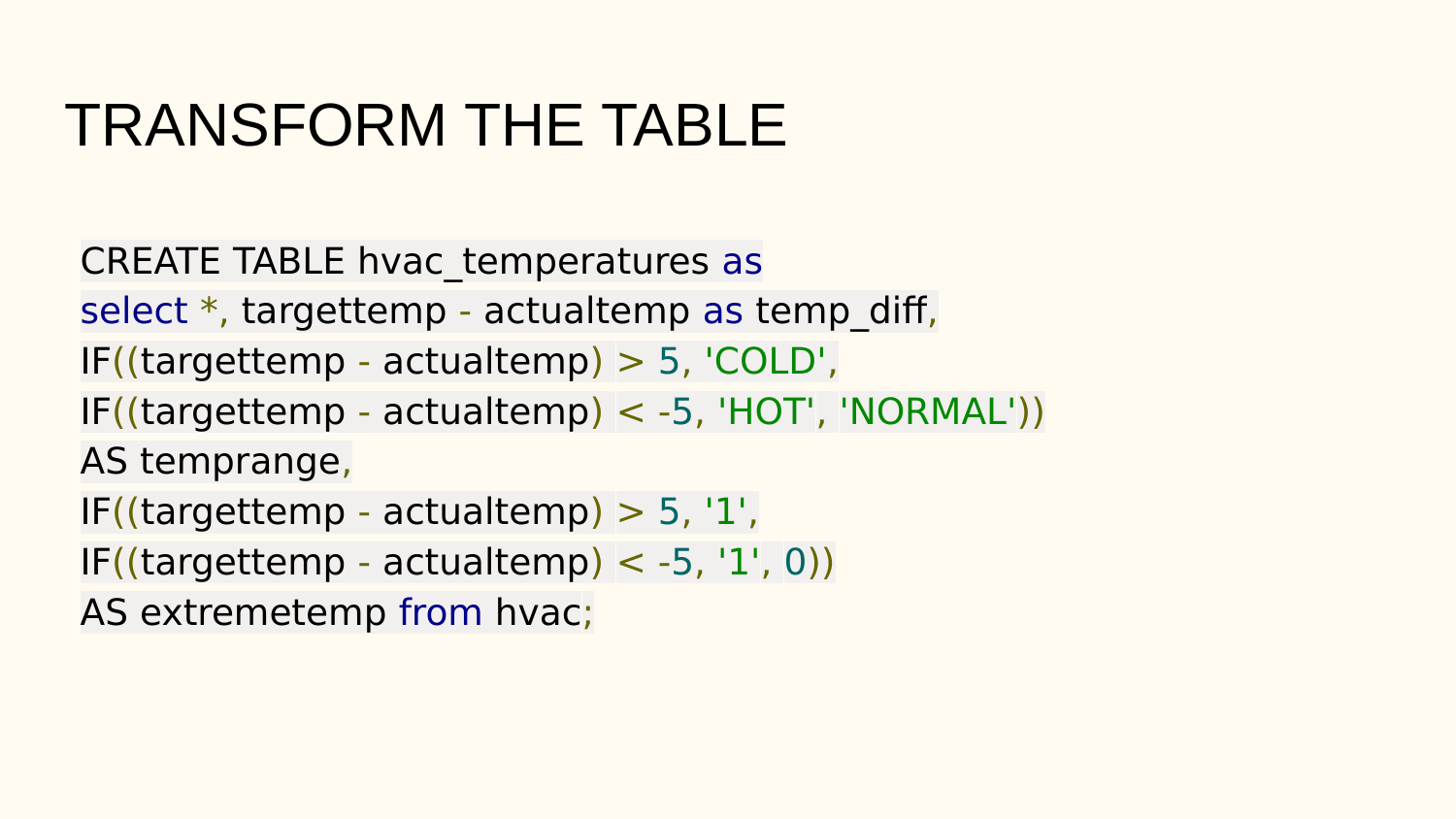

# TRANSFORM THE TABLE

CREATE TABLE hvac_temperatures as
select *, targettemp - actualtemp as temp_diff,
IF((targettemp - actualtemp) > 5, 'COLD',
IF((targettemp - actualtemp) < -5, 'HOT', 'NORMAL'))
AS temprange,
IF((targettemp - actualtemp) > 5, '1',
IF((targettemp - actualtemp) < -5, '1', 0))
AS extremetemp from hvac;